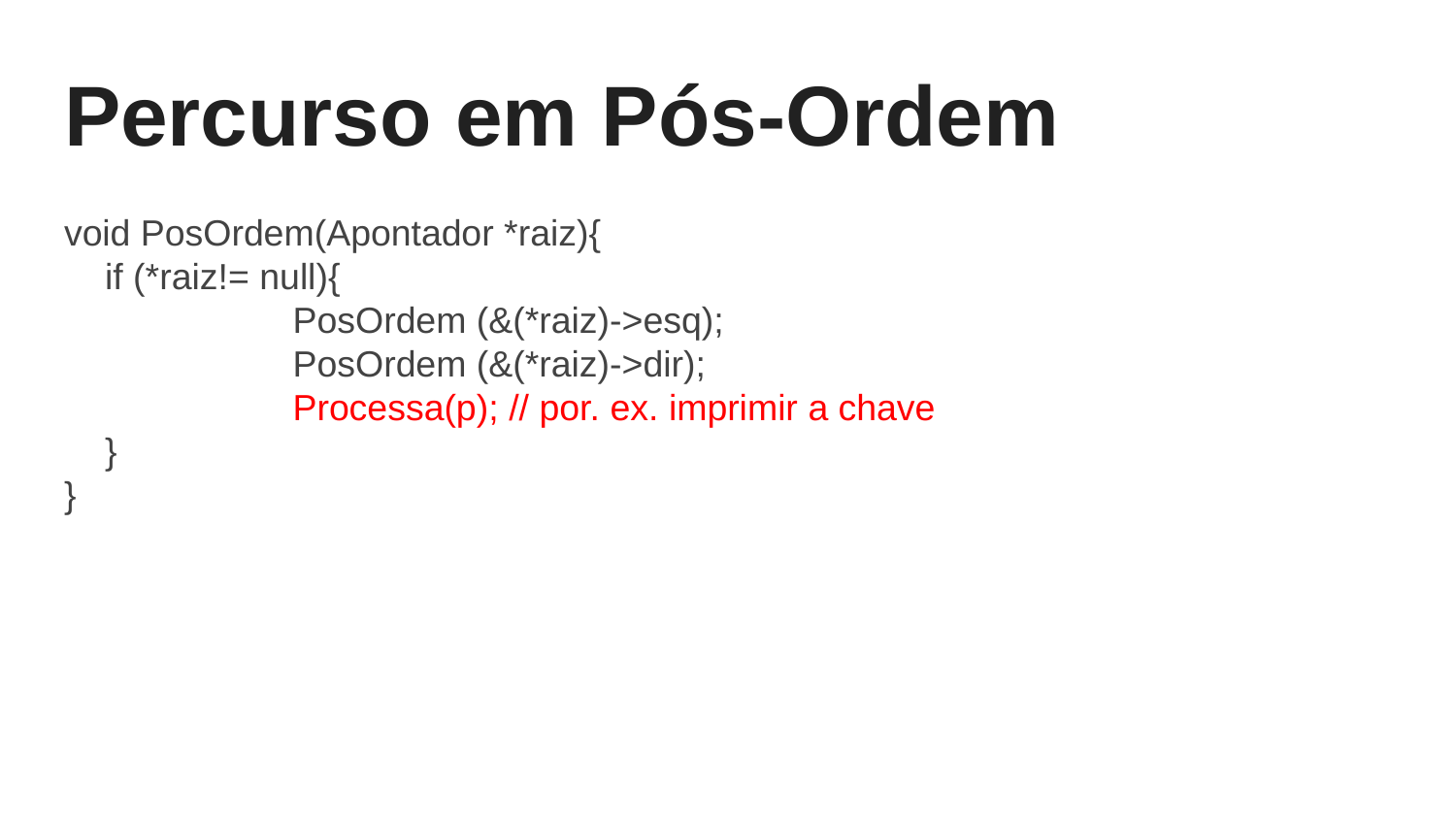

# Percurso em Pós-Ordem

void PosOrdem(Apontador *raiz){
    if (*raiz!= null){
   	 PosOrdem (&(*raiz)->esq);
   	 PosOrdem (&(*raiz)->dir);
   	 Processa(p); // por. ex. imprimir a chave
    }
}